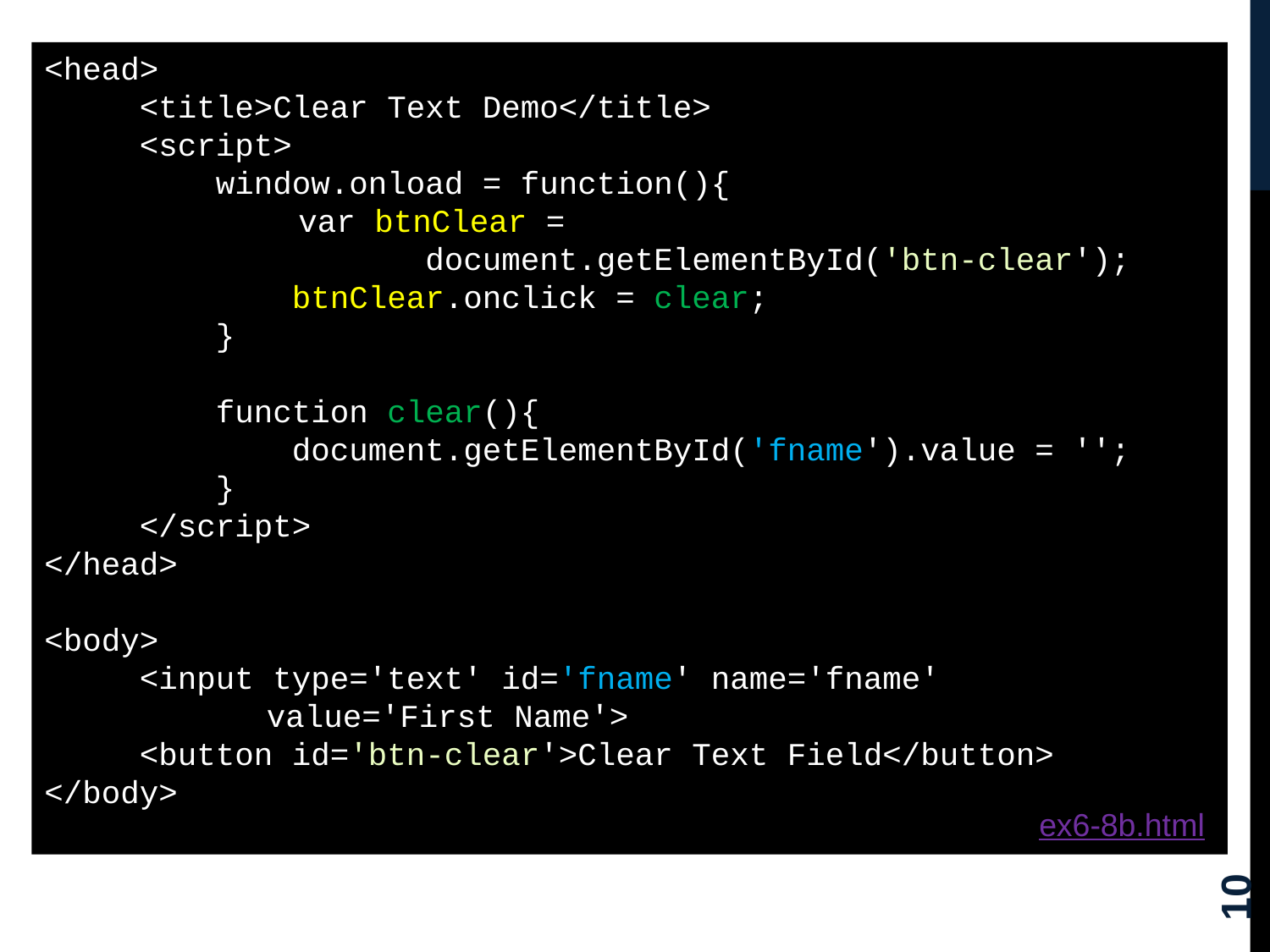

<head>
     <title>Clear Text Demo</title>
     <script>
         window.onload = function(){
	  	var btnClear =
			document.getElementById('btn-clear');
             btnClear.onclick = clear;
         }

         function clear(){
             document.getElementById('fname').value = '';
         }
     </script>
</head>

<body>
     <input type='text' id='fname' name='fname'
	     value='First Name'>
     <button id='btn-clear'>Clear Text Field</button>
</body>

ex6-8b.html

10